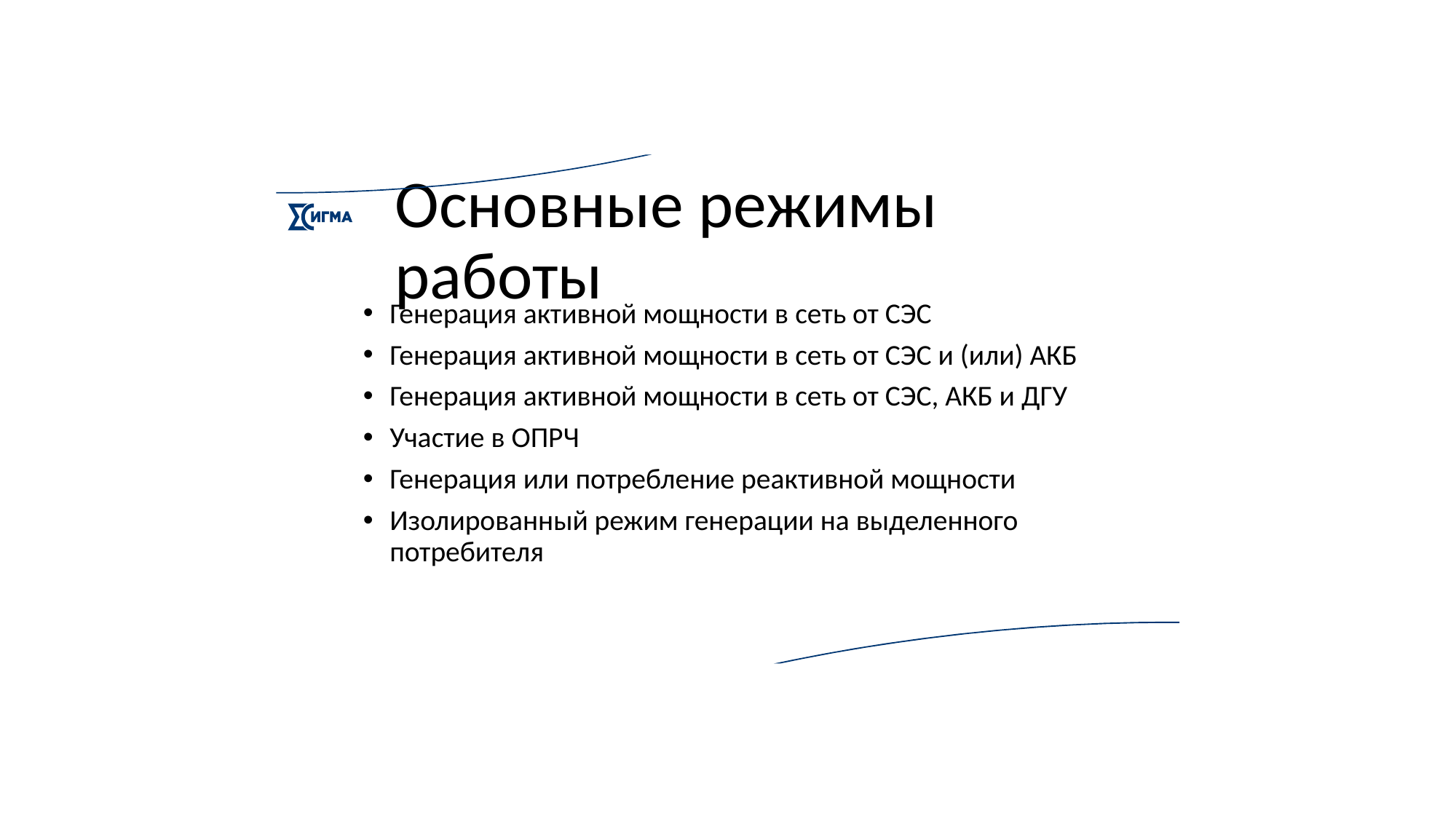

# Основные режимы работы

Генерация активной мощности в сеть от СЭС
Генерация активной мощности в сеть от СЭС и (или) АКБ
Генерация активной мощности в сеть от СЭС, АКБ и ДГУ
Участие в ОПРЧ
Генерация или потребление реактивной мощности
Изолированный режим генерации на выделенного потребителя